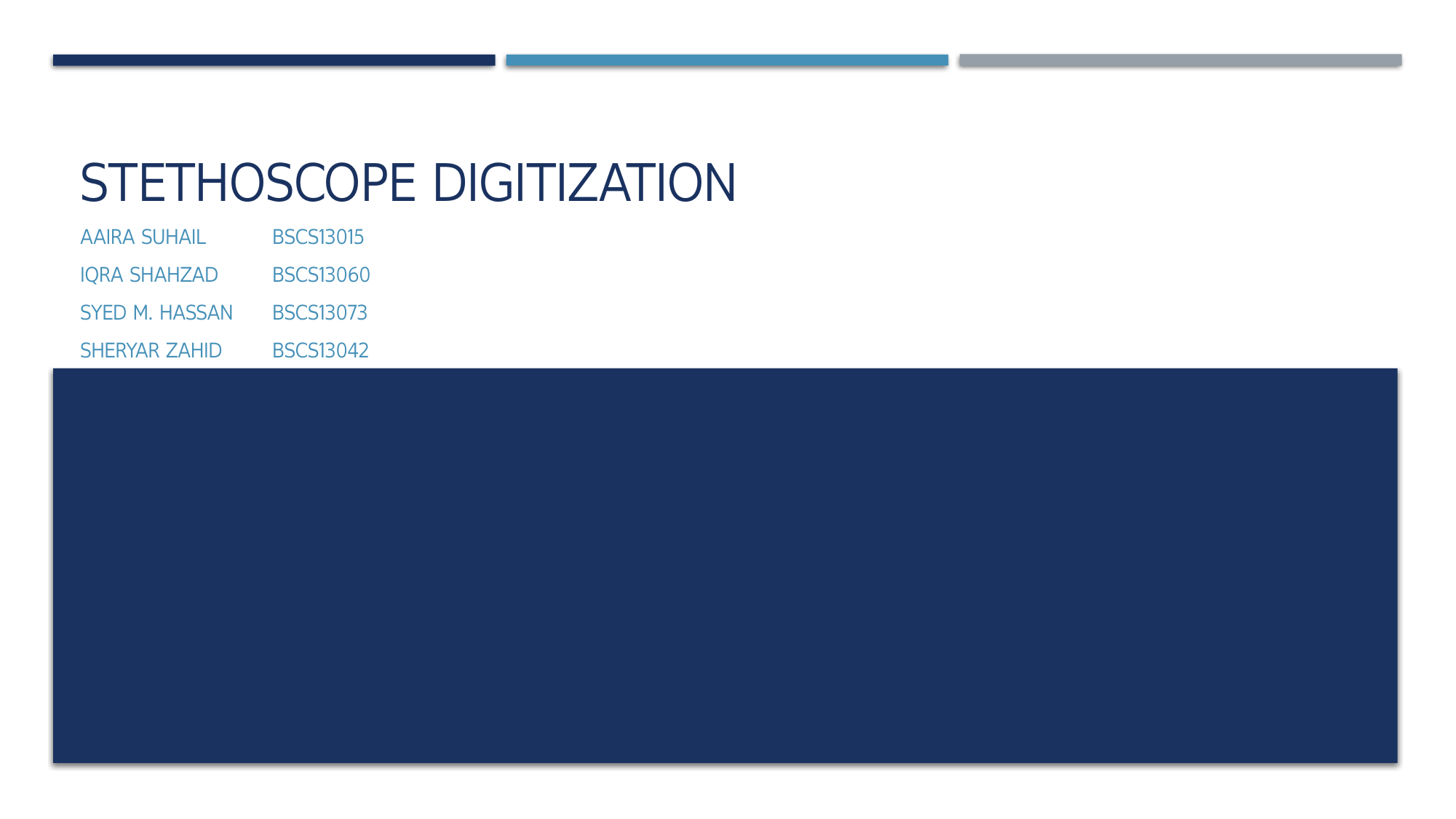

# Stethoscope digitization
Aaira Suhail		bscs13015
Iqra shahzad	bscs13060
Syed m. hassan	bscs13073
Sheryar Zahid	bscs13042